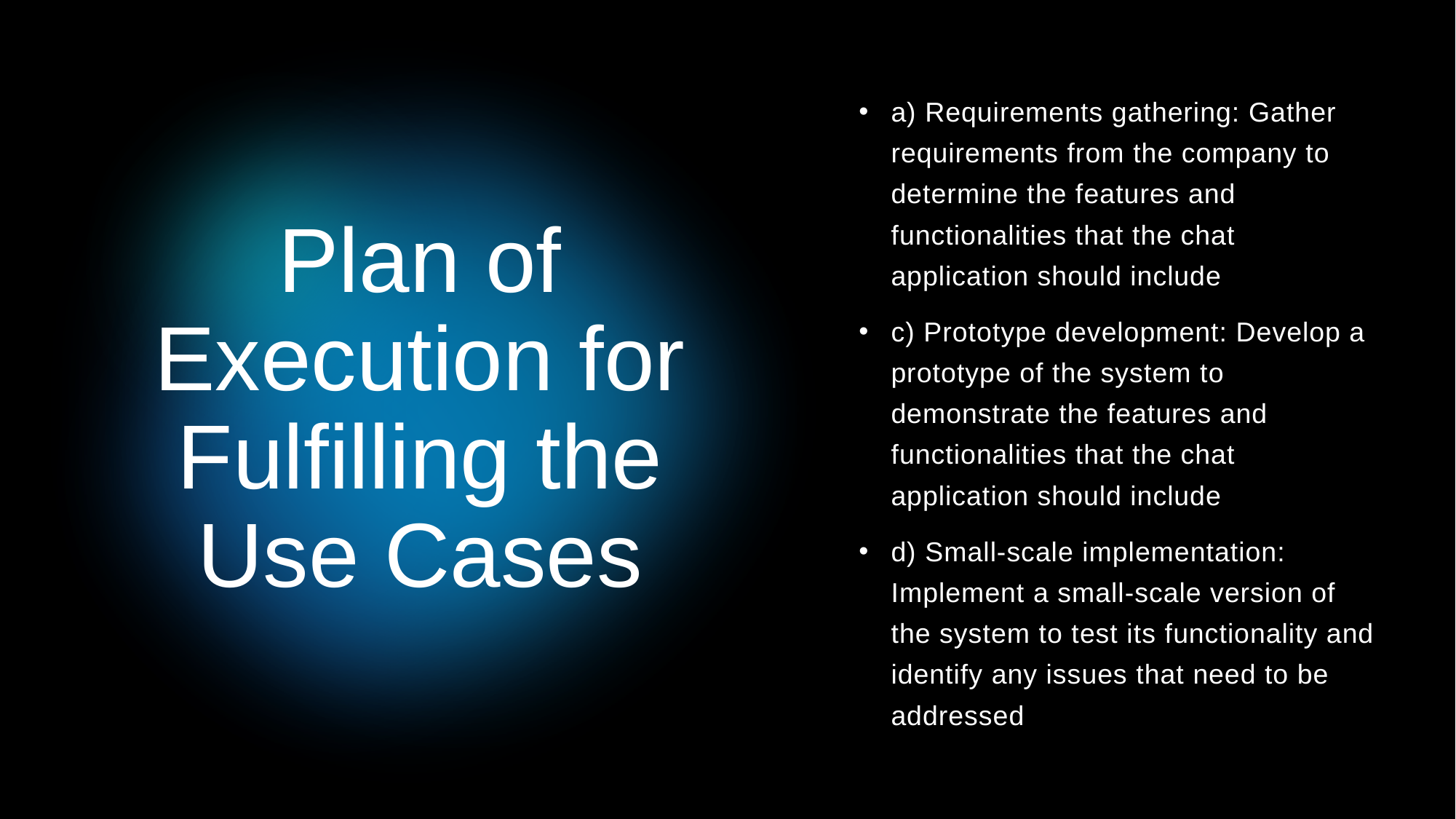

a) Requirements gathering: Gather requirements from the company to determine the features and functionalities that the chat application should include
c) Prototype development: Develop a prototype of the system to demonstrate the features and functionalities that the chat application should include
d) Small-scale implementation: Implement a small-scale version of the system to test its functionality and identify any issues that need to be addressed
# Plan of Execution for Fulfilling the Use Cases